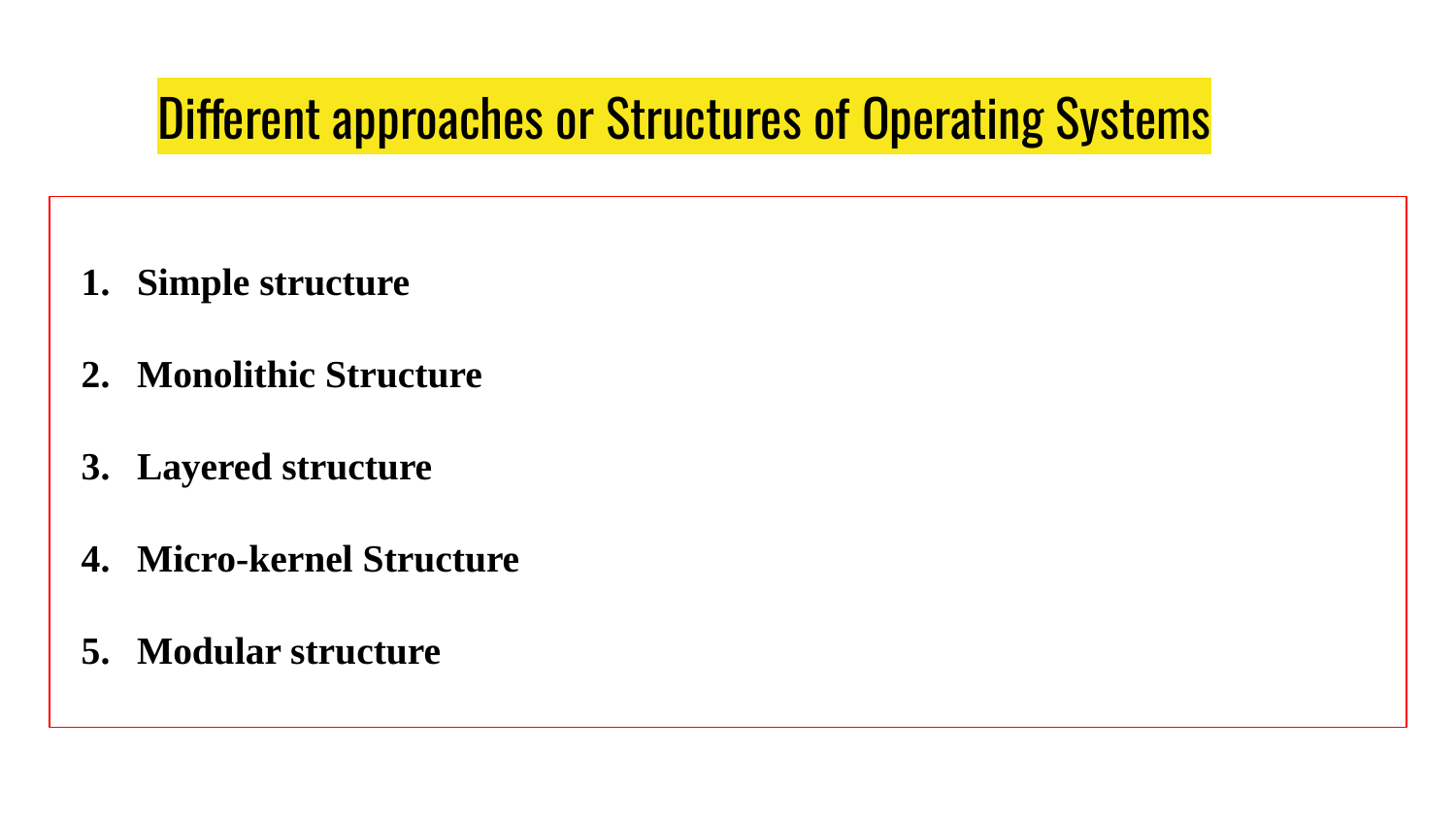

Different approaches or Structures of Operating Systems
Simple structure
Monolithic Structure
Layered structure
Micro-kernel Structure
Modular structure